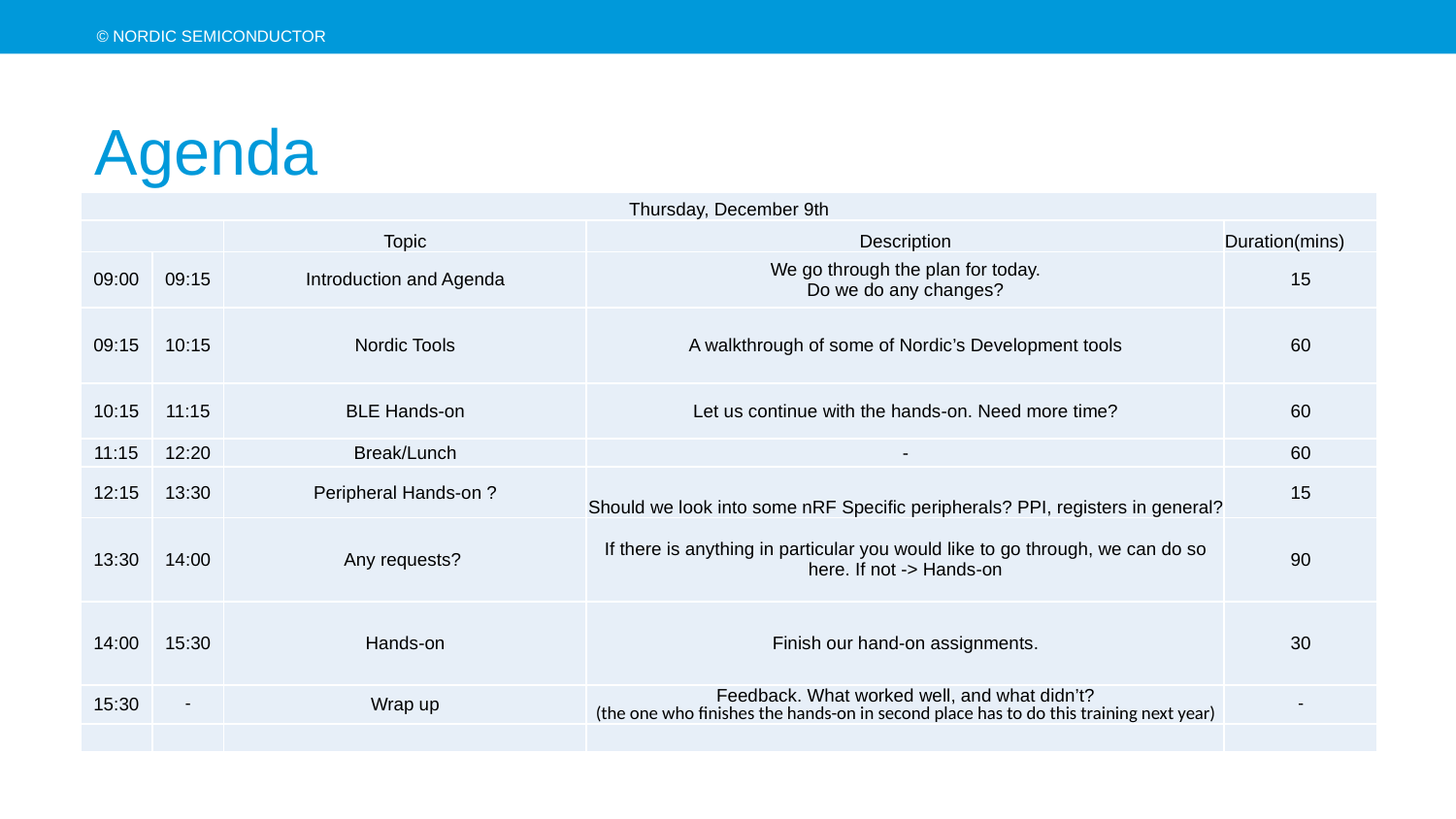

# Agenda
| Thursday, December 9th |  |  |  |  |
| --- | --- | --- | --- | --- |
|  |  | Topic | Description | Duration(mins) |
| 09:00 | 09:15 | Introduction and Agenda | We go through the plan for today. Do we do any changes? | 15 |
| 09:15 | 10:15 | Nordic Tools | A walkthrough of some of Nordic’s Development tools | 60 |
| 10:15 | 11:15 | BLE Hands-on | Let us continue with the hands-on. Need more time? | 60 |
| 11:15 | 12:20 | Break/Lunch | - | 60 |
| 12:15 | 13:30 | Peripheral Hands-on ? | Should we look into some nRF Specific peripherals? PPI, registers in general? | 15 |
| 13:30 | 14:00 | Any requests? | If there is anything in particular you would like to go through, we can do so here. If not -> Hands-on | 90 |
| 14:00 | 15:30 | Hands-on | Finish our hand-on assignments. | 30 |
| 15:30 | - | Wrap up | Feedback. What worked well, and what didn’t? (the one who finishes the hands-on in second place has to do this training next year) | - |
|  |  |  |  |  |